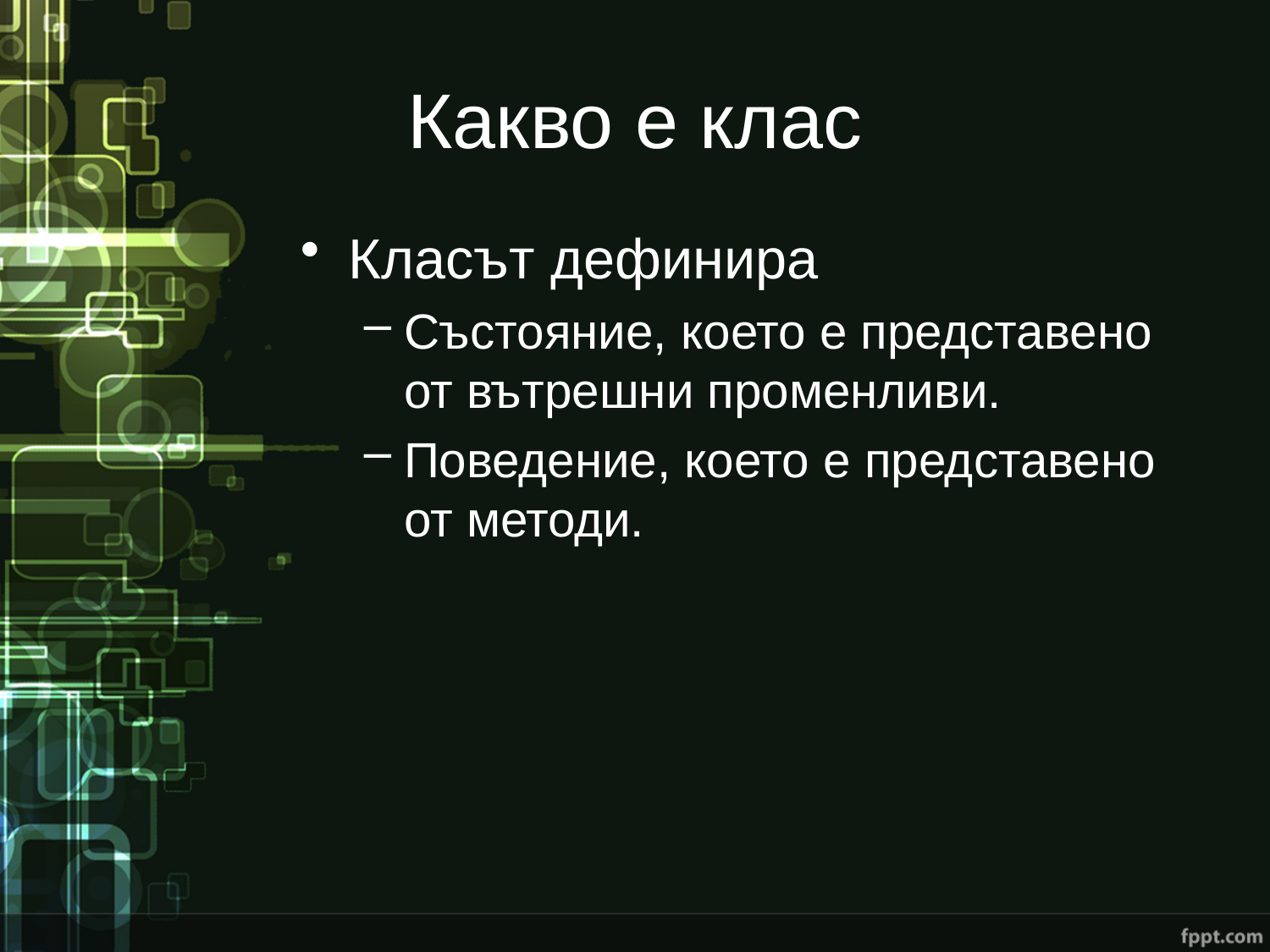

# Какво е клас
Класът дефинира
Състояние, което е представено от вътрешни променливи.
Поведение, което е представено от методи.